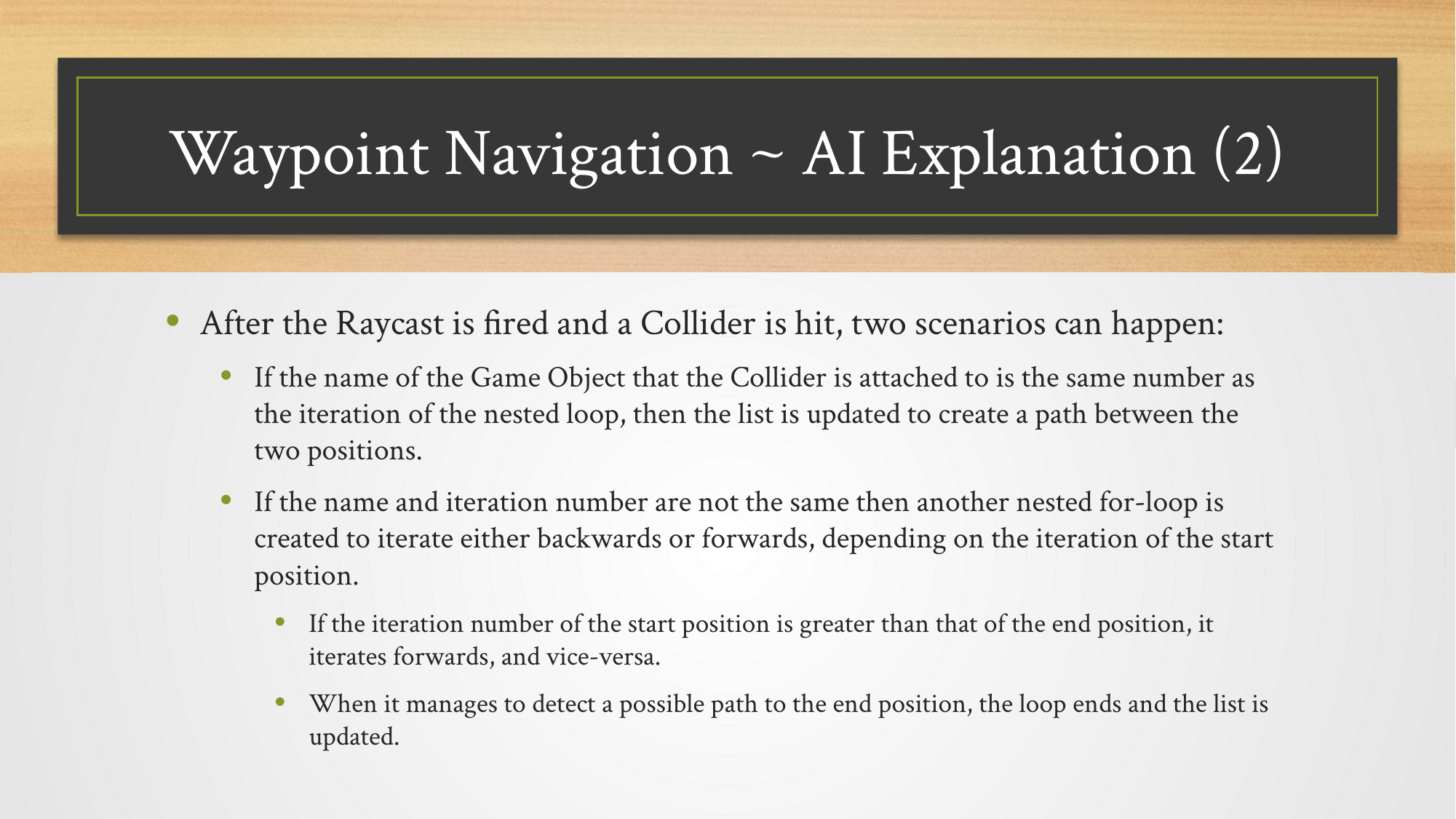

# Waypoint Navigation ~ AI Explanation (2)

After the Raycast is fired and a Collider is hit, two scenarios can happen:
If the name of the Game Object that the Collider is attached to is the same number as the iteration of the nested loop, then the list is updated to create a path between the two positions.
If the name and iteration number are not the same then another nested for-loop is created to iterate either backwards or forwards, depending on the iteration of the start position.
If the iteration number of the start position is greater than that of the end position, it iterates forwards, and vice-versa.
When it manages to detect a possible path to the end position, the loop ends and the list is updated.